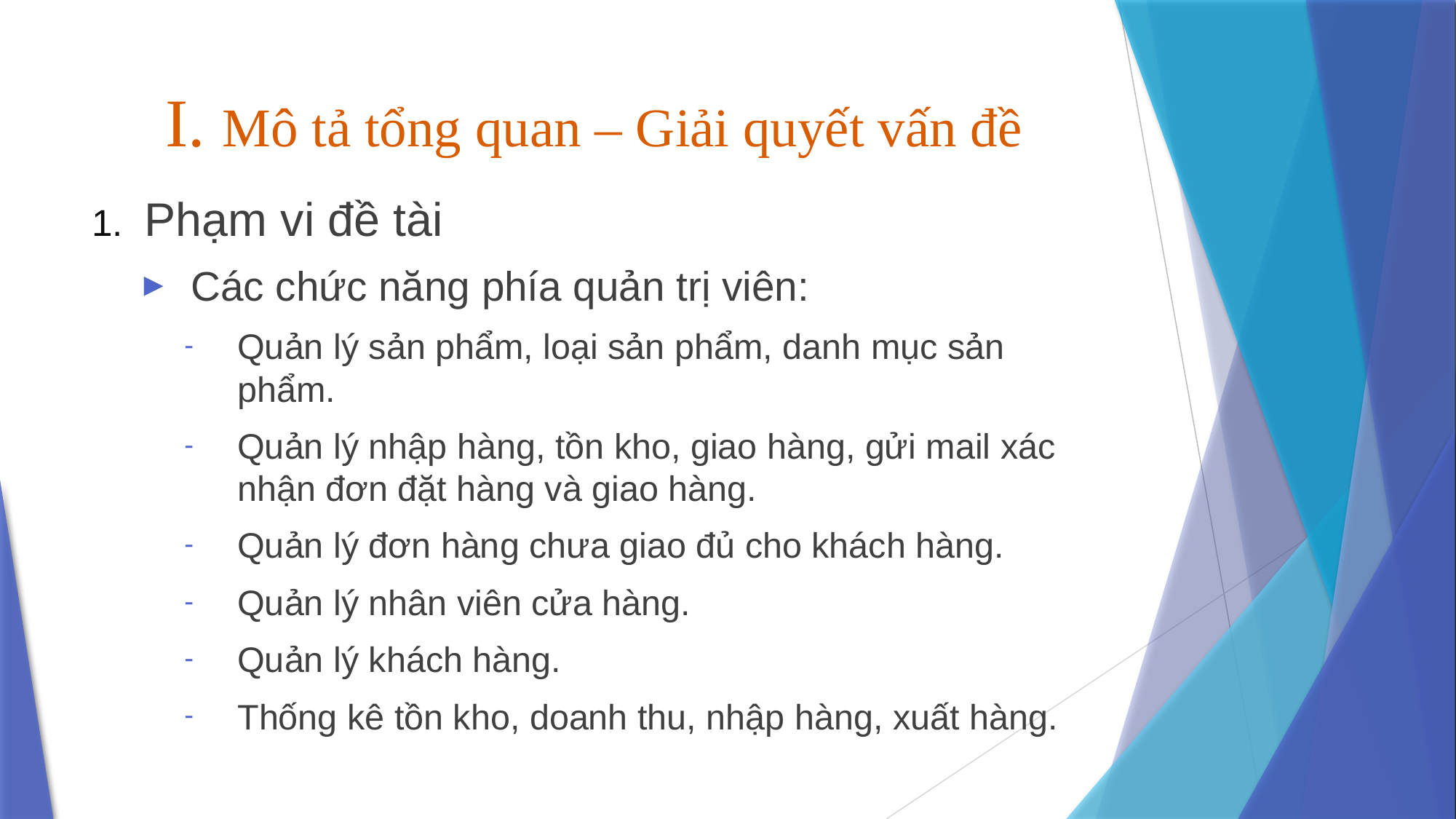

# I. Mô tả tổng quan – Giải quyết vấn đề
Phạm vi đề tài
Các chức năng phía quản trị viên:
Quản lý sản phẩm, loại sản phẩm, danh mục sản phẩm.
Quản lý nhập hàng, tồn kho, giao hàng, gửi mail xác nhận đơn đặt hàng và giao hàng.
Quản lý đơn hàng chưa giao đủ cho khách hàng.
Quản lý nhân viên cửa hàng.
Quản lý khách hàng.
Thống kê tồn kho, doanh thu, nhập hàng, xuất hàng.